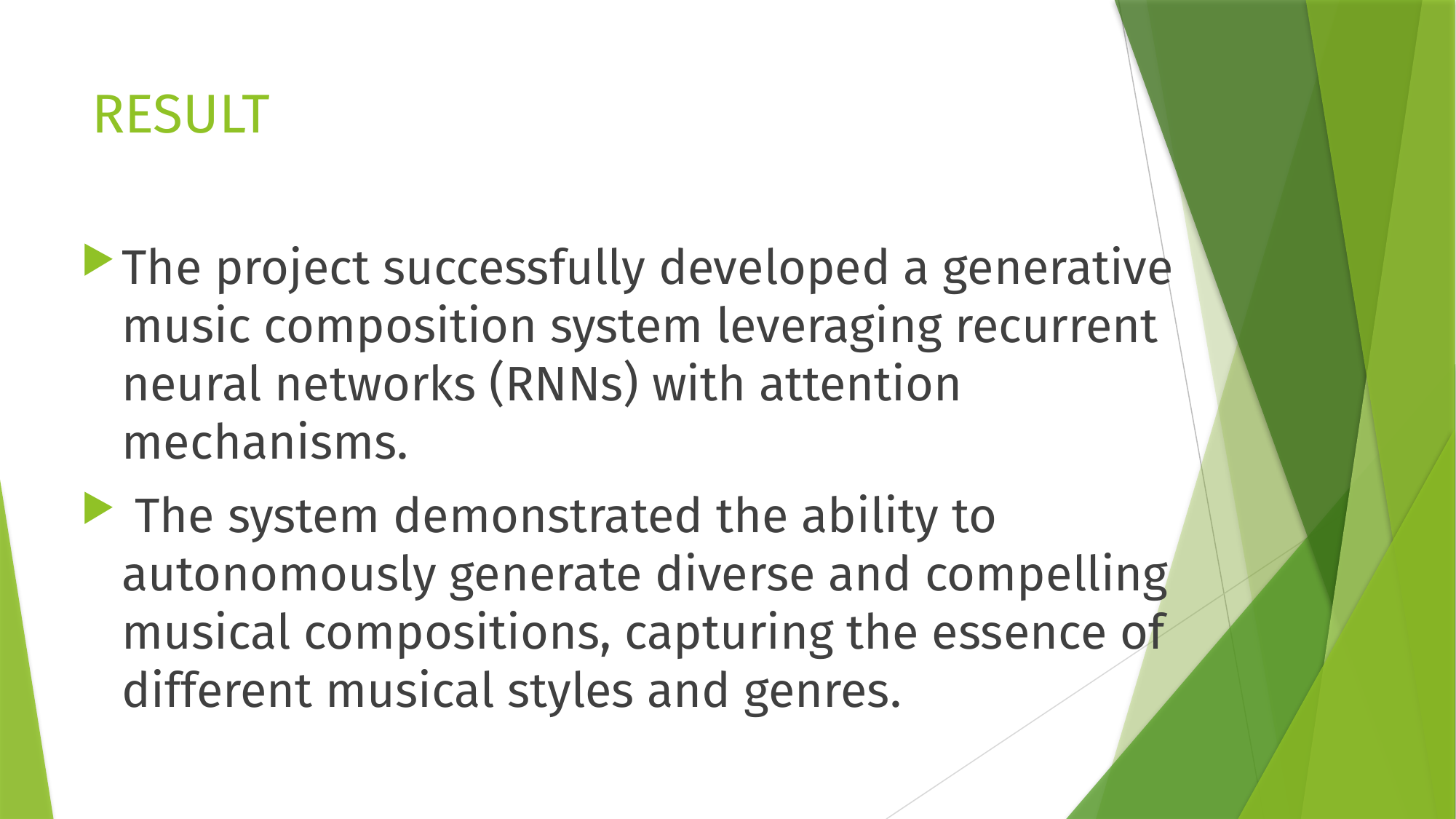

# RESULT
The project successfully developed a generative music composition system leveraging recurrent neural networks (RNNs) with attention mechanisms.
 The system demonstrated the ability to autonomously generate diverse and compelling musical compositions, capturing the essence of different musical styles and genres.